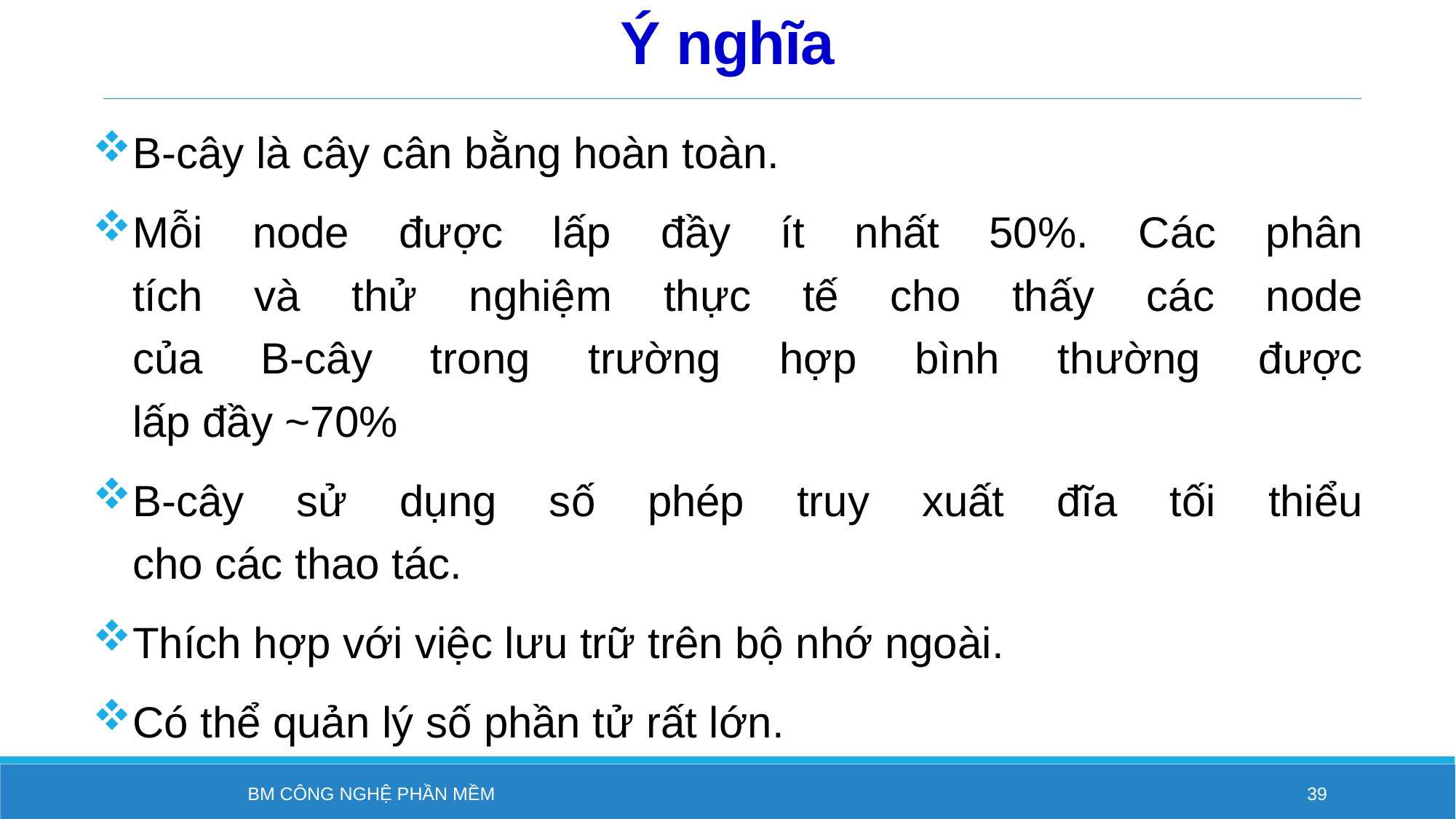

# Ý nghĩa
B-cây là cây cân bằng hoàn toàn.
Mỗi node được lấp đầy ít nhất 50%. Các phân
tích và thử nghiệm thực tế cho thấy các node
của B-cây trong trường hợp bình thường được
lấp đầy ~70%
B-cây sử dụng số phép truy xuất đĩa tối thiểu
cho các thao tác.
Thích hợp với việc lưu trữ trên bộ nhớ ngoài.
Có thể quản lý số phần tử rất lớn.
BM Công nghệ phần mềm
39